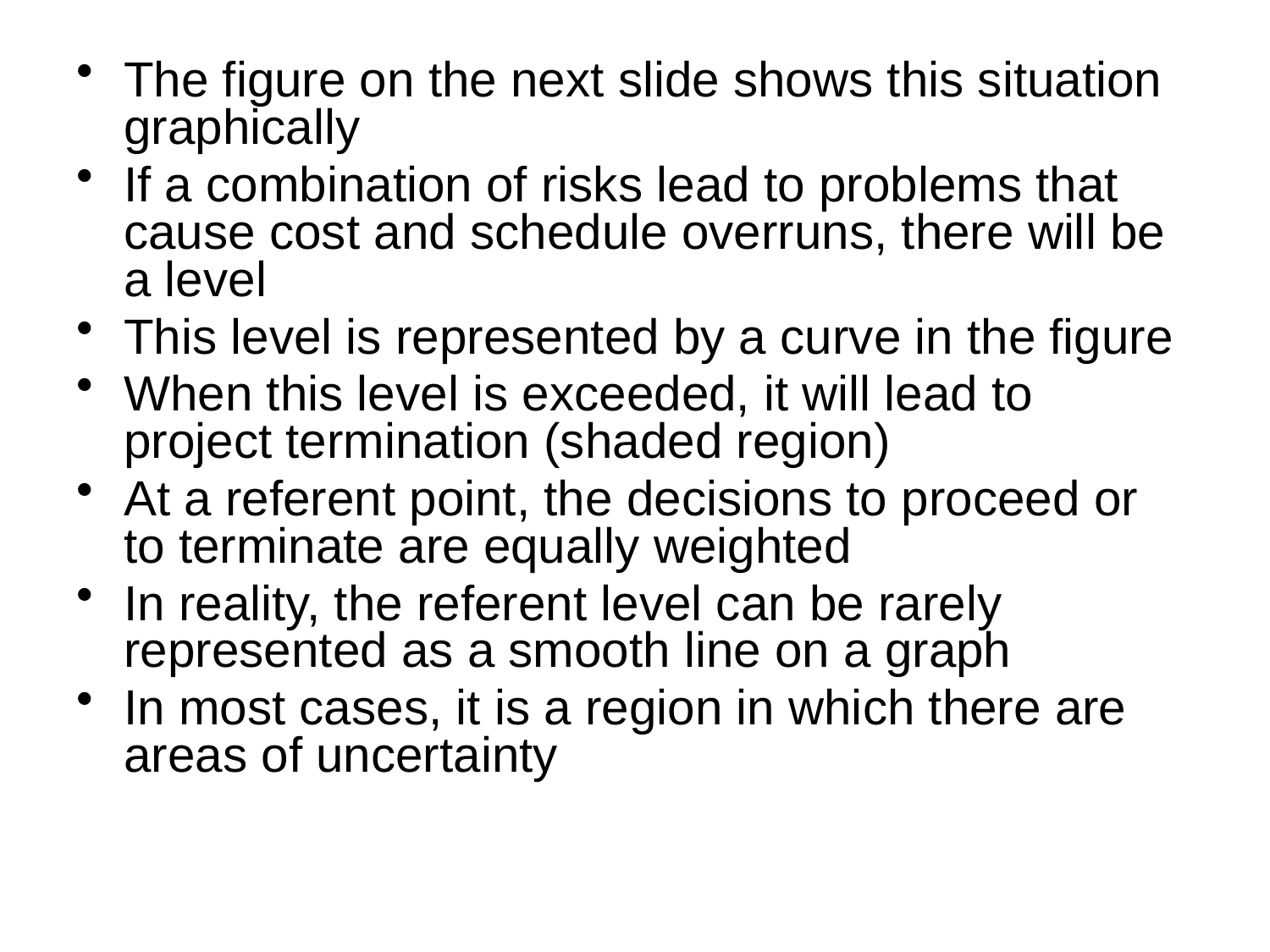

The figure on the next slide shows this situation graphically
If a combination of risks lead to problems that cause cost and schedule overruns, there will be a level
This level is represented by a curve in the figure
When this level is exceeded, it will lead to project termination (shaded region)
At a referent point, the decisions to proceed or to terminate are equally weighted
In reality, the referent level can be rarely represented as a smooth line on a graph
In most cases, it is a region in which there are areas of uncertainty